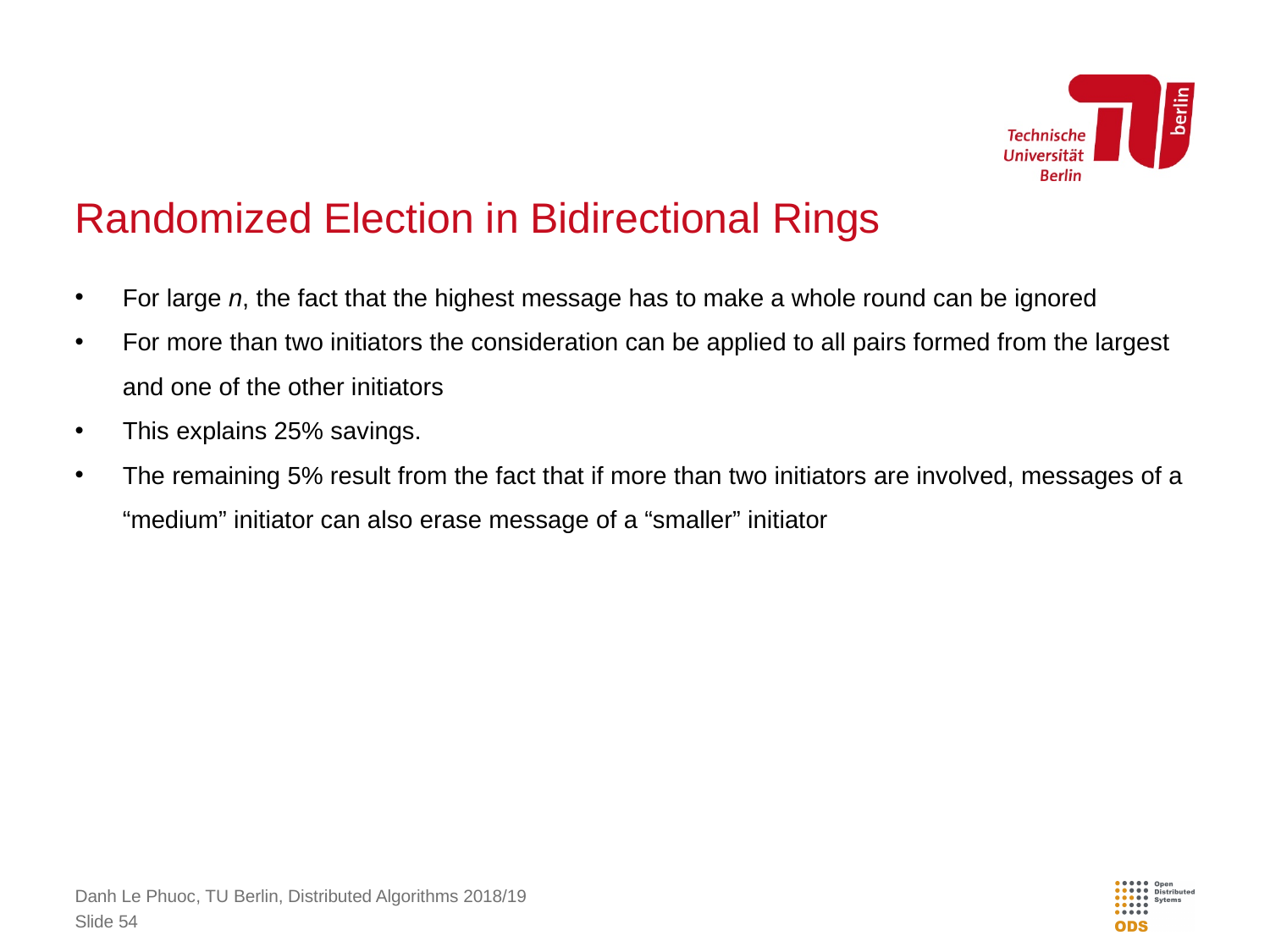

# Randomized Election in Bidirectional Rings
For large n, the fact that the highest message has to make a whole round can be ignored
For more than two initiators the consideration can be applied to all pairs formed from the largest and one of the other initiators
This explains 25% savings.
The remaining 5% result from the fact that if more than two initiators are involved, messages of a “medium” initiator can also erase message of a “smaller” initiator

Danh Le Phuoc, TU Berlin, Distributed Algorithms 2018/19
Slide 54